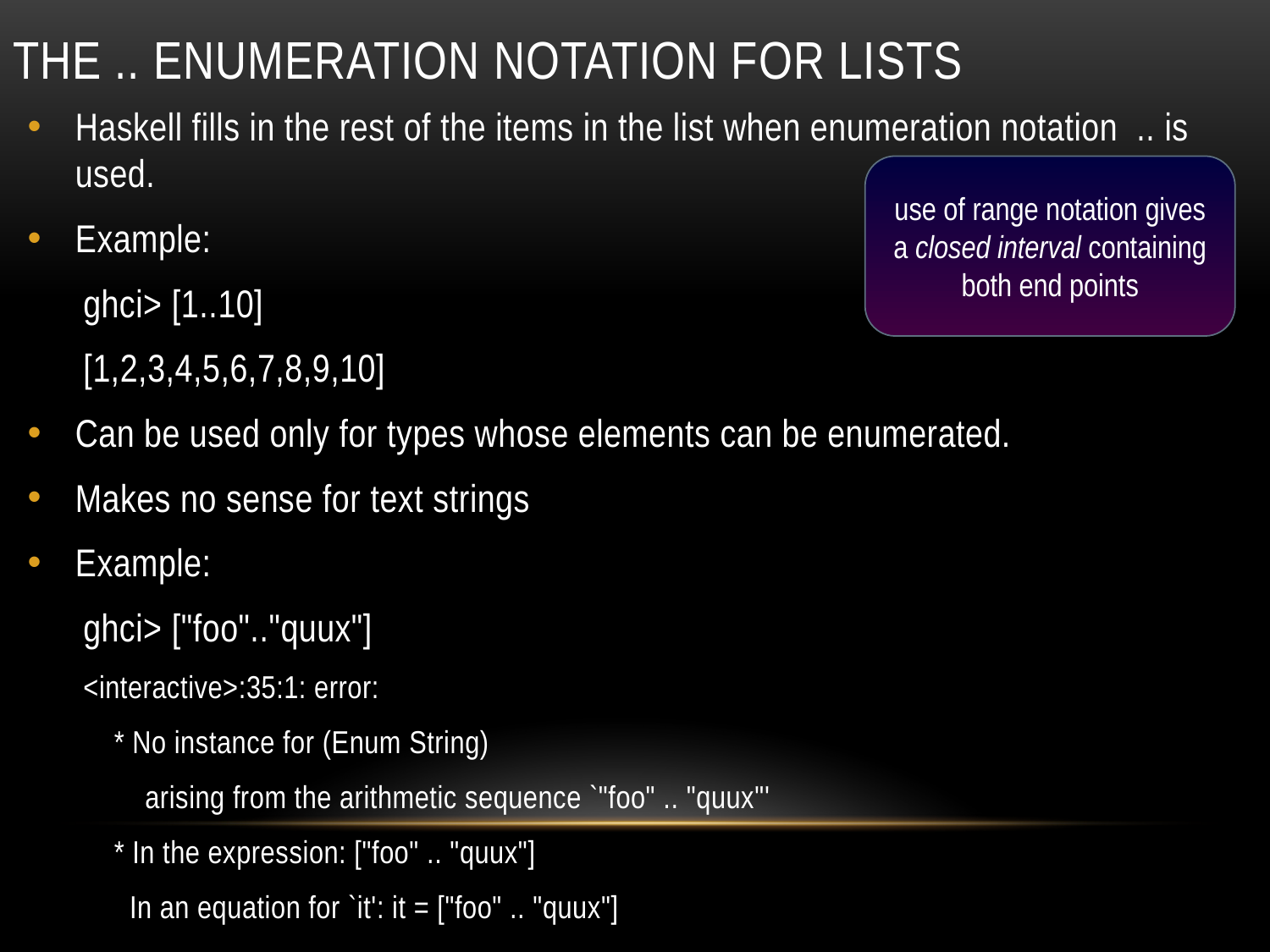

# The .. Enumeration notation for lists
Haskell fills in the rest of the items in the list when enumeration notation  .. is used.
Example:
ghci> [1..10]
[1,2,3,4,5,6,7,8,9,10]
Can be used only for types whose elements can be enumerated.
Makes no sense for text strings
Example:
ghci> ["foo".."quux"]
<interactive>:35:1: error:
    * No instance for (Enum String)
        arising from the arithmetic sequence `"foo" .. "quux"'
    * In the expression: ["foo" .. "quux"]
      In an equation for `it': it = ["foo" .. "quux"]
use of range notation gives a closed interval containing both end points